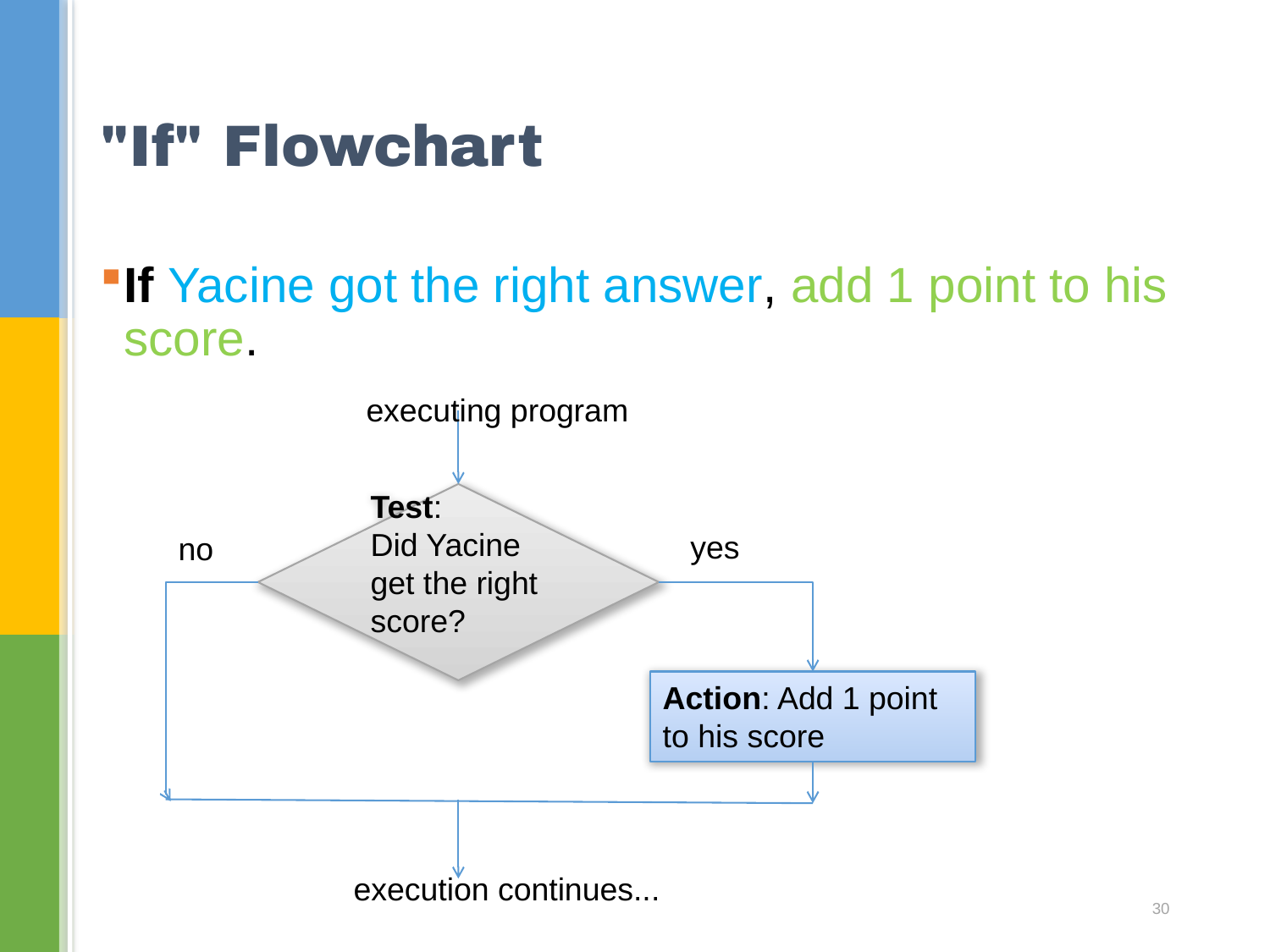

# "If" Flowchart
If Yacine got the right answer, add 1 point to his score.
executing program
Test:
Did Yacine get the right score?

yes
no
Action: Add 1 point
to his score
execution continues...
30